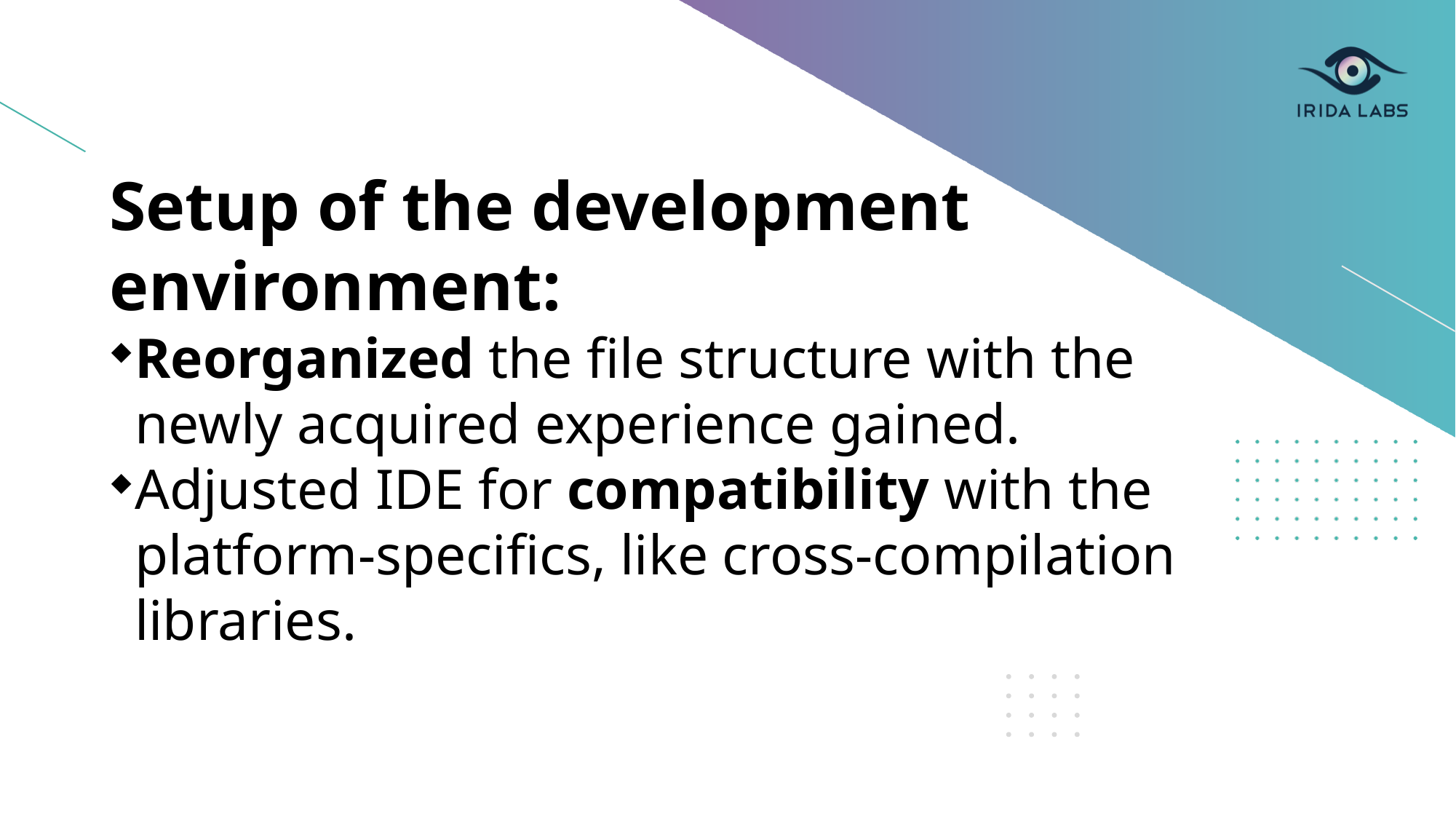

Setup of the development environment:
Reorganized the file structure with the newly acquired experience gained.
Adjusted IDE for compatibility with the platform-specifics, like cross-compilation libraries.